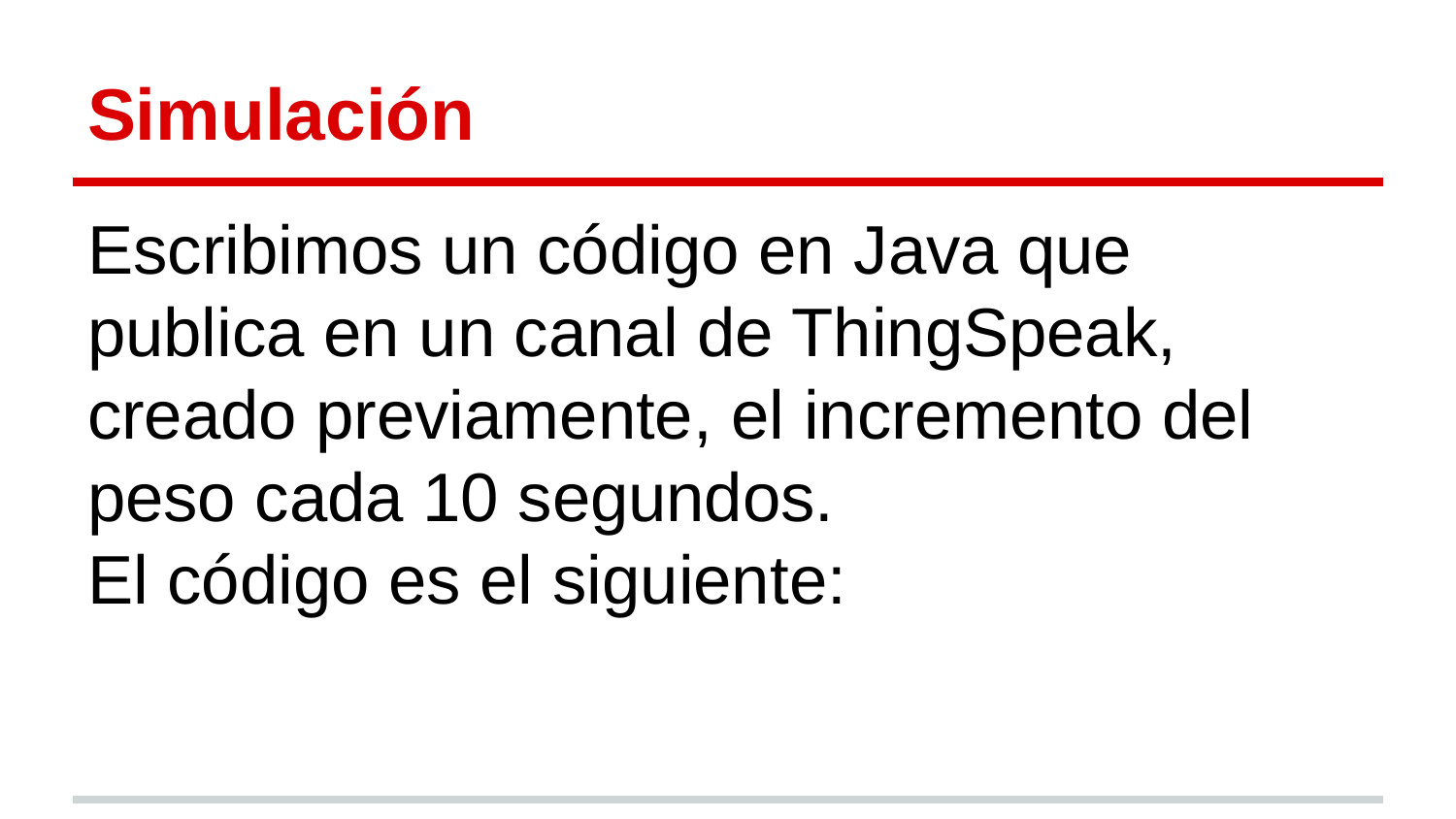

# Simulación
Escribimos un código en Java que publica en un canal de ThingSpeak, creado previamente, el incremento del peso cada 10 segundos.
El código es el siguiente: